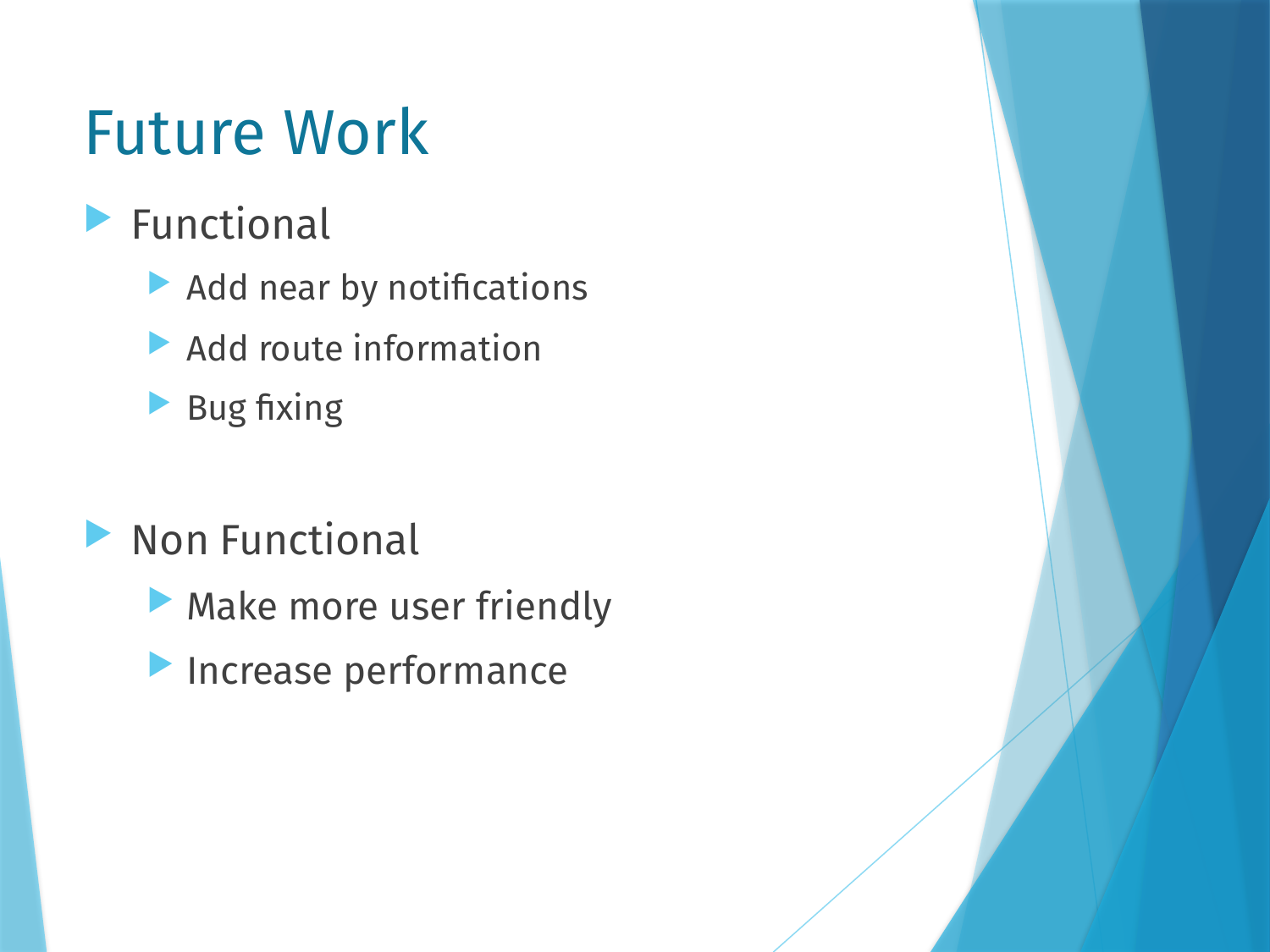

# Future Work
Functional
Add near by notifications
Add route information
Bug fixing

Non Functional
Make more user friendly
Increase performance